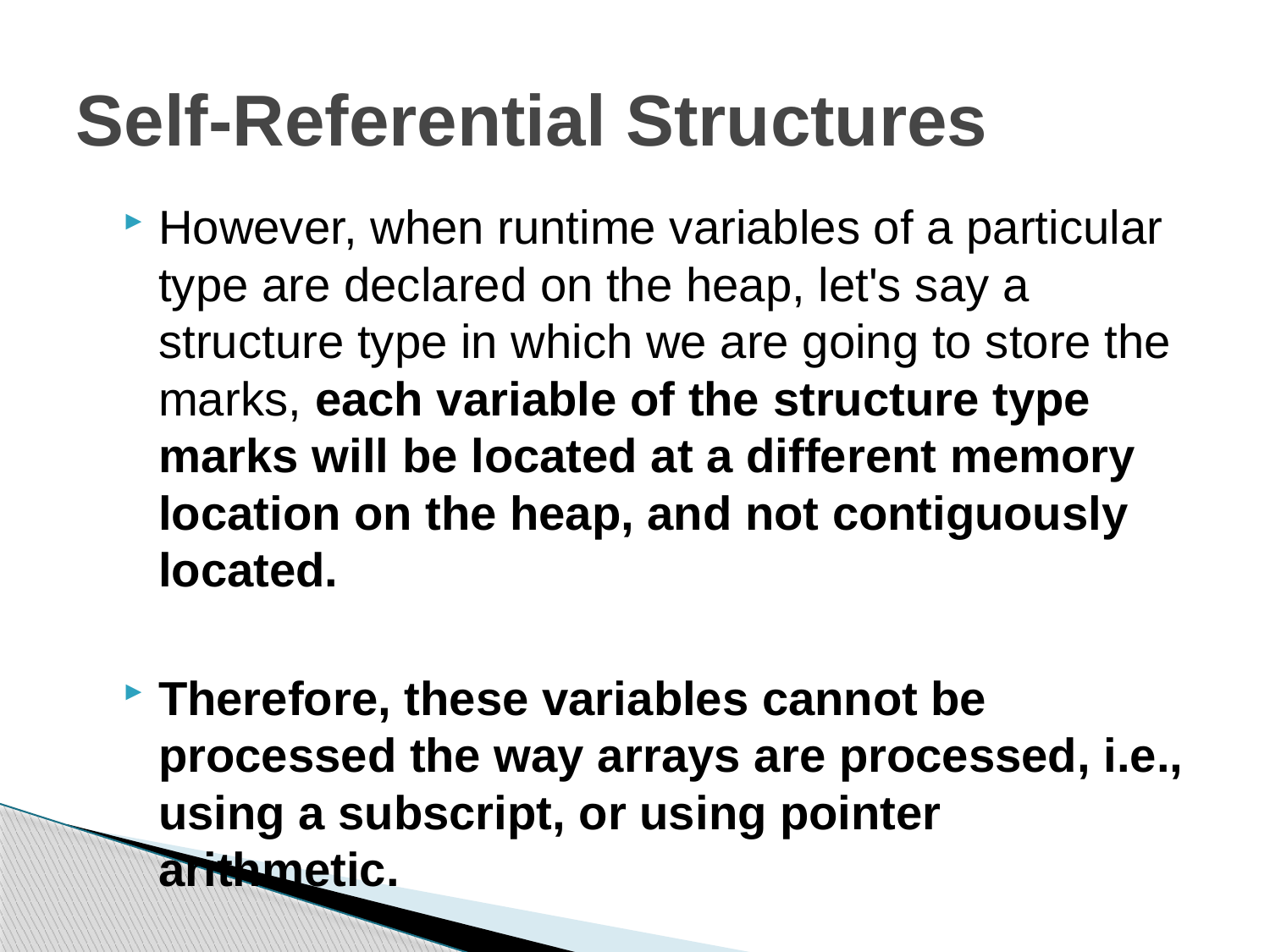

# Self-Referential Structures
However, when runtime variables of a particular type are declared on the heap, let's say a structure type in which we are going to store the marks, each variable of the structure type marks will be located at a different memory location on the heap, and not contiguously located.

Therefore, these variables cannot be processed the way arrays are processed, i.e., using a subscript, or using pointer arithmetic.

An answer to this is a self-referential structure.